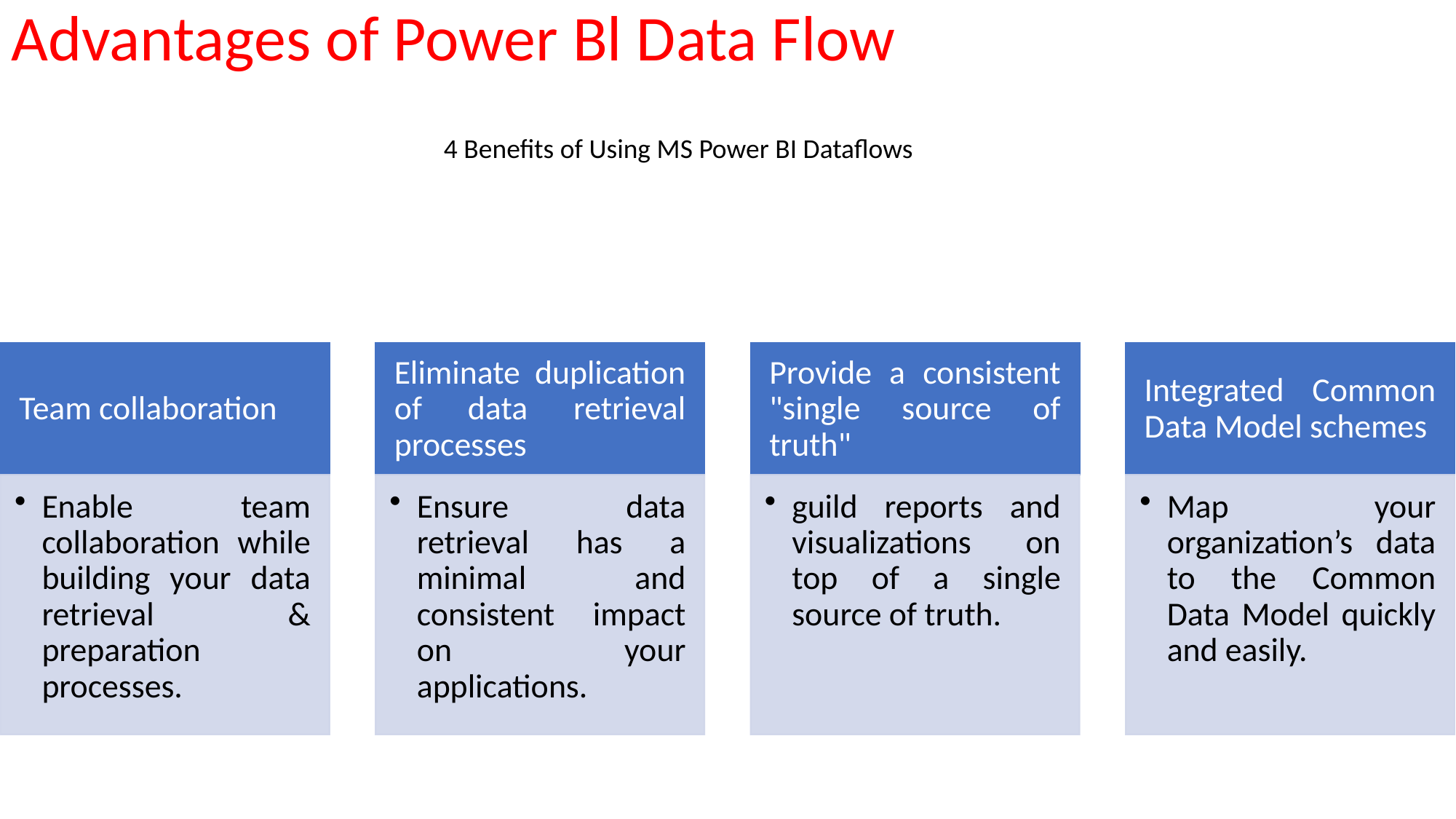

# Advantages of Power Bl Data Flow
4 Benefits of Using MS Power BI Dataflows
Team collaboration
Enable team collaboration while building your data retrieval & preparation processes.
Eliminate duplication of data retrieval processes
Ensure data retrieval has a minimal and consistent impact on your applications.
Provide a consistent "single source of truth"
guild reports and visualizations on top of a single source of truth.
Integrated Common Data Model schemes
Map your organization’s data to the Common Data Model quickly and easily.